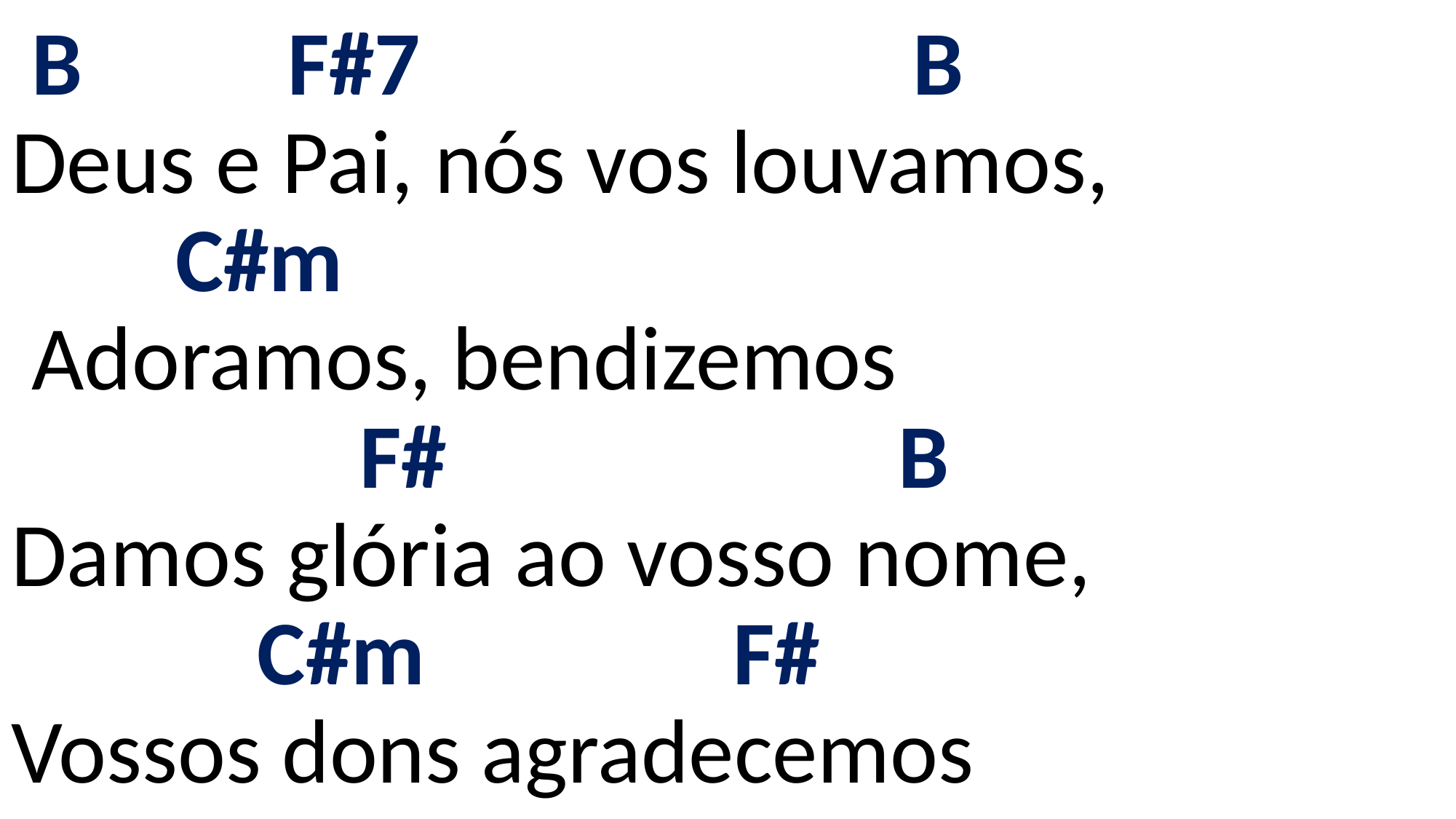

# B          F#7                        B Deus e Pai, nós vos louvamos, C#m Adoramos, bendizemos F#                      B Damos glória ao vosso nome, C#m               F# Vossos dons agradecemos